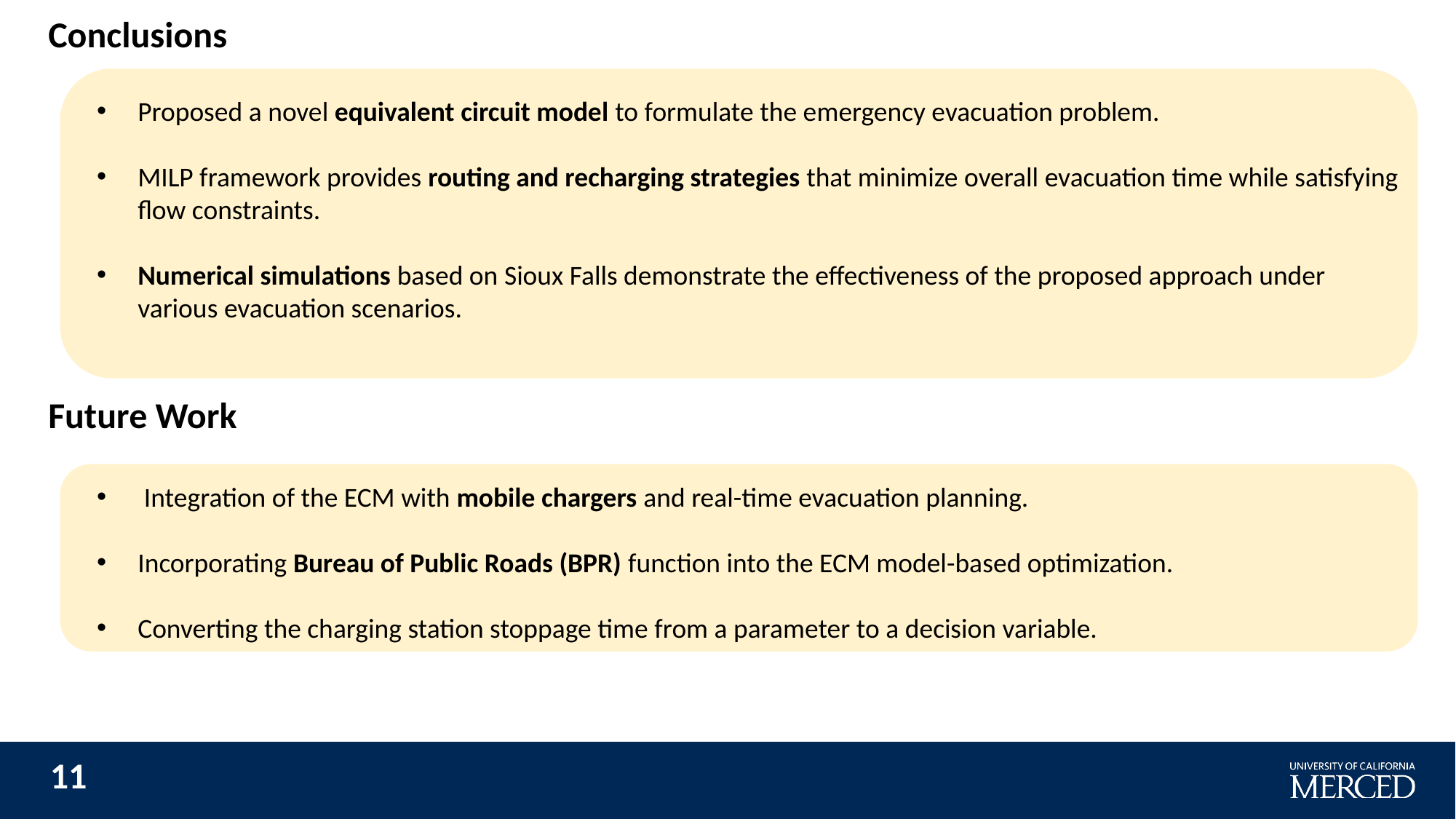

# Conclusions

Proposed a novel equivalent circuit model to formulate the emergency evacuation problem.

MILP framework provides routing and recharging strategies that minimize overall evacuation time while satisfying flow constraints.

Numerical simulations based on Sioux Falls demonstrate the effectiveness of the proposed approach under various evacuation scenarios.
Future Work

 Integration of the ECM with mobile chargers and real-time evacuation planning.

Incorporating Bureau of Public Roads (BPR) function into the ECM model-based optimization.

Converting the charging station stoppage time from a parameter to a decision variable.

11